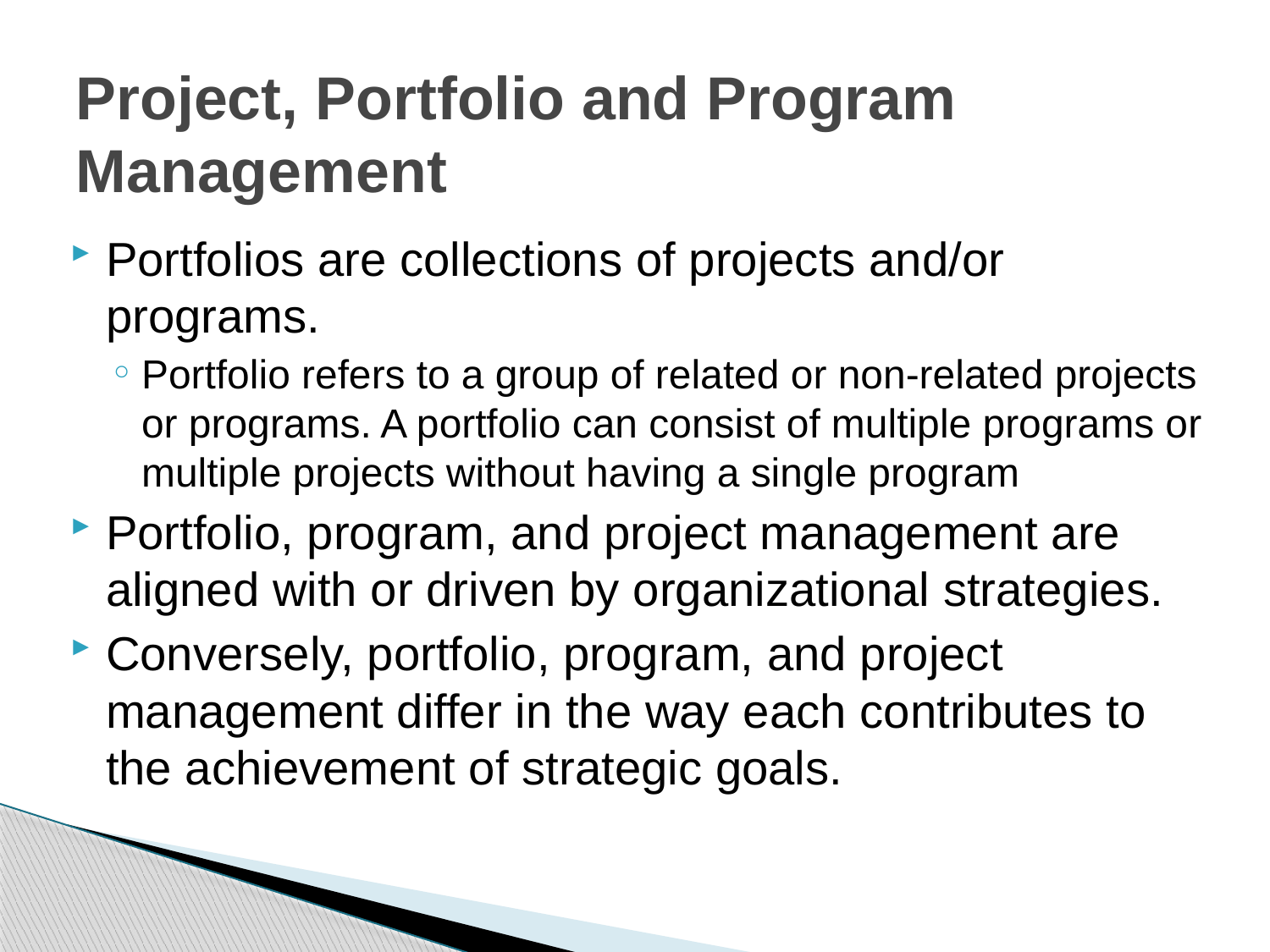

# Project, Portfolio and Program Management
Portfolios are collections of projects and/or programs.
Portfolio refers to a group of related or non-related projects or programs. A portfolio can consist of multiple programs or multiple projects without having a single program
Portfolio, program, and project management are aligned with or driven by organizational strategies.
Conversely, portfolio, program, and project management differ in the way each contributes to the achievement of strategic goals.